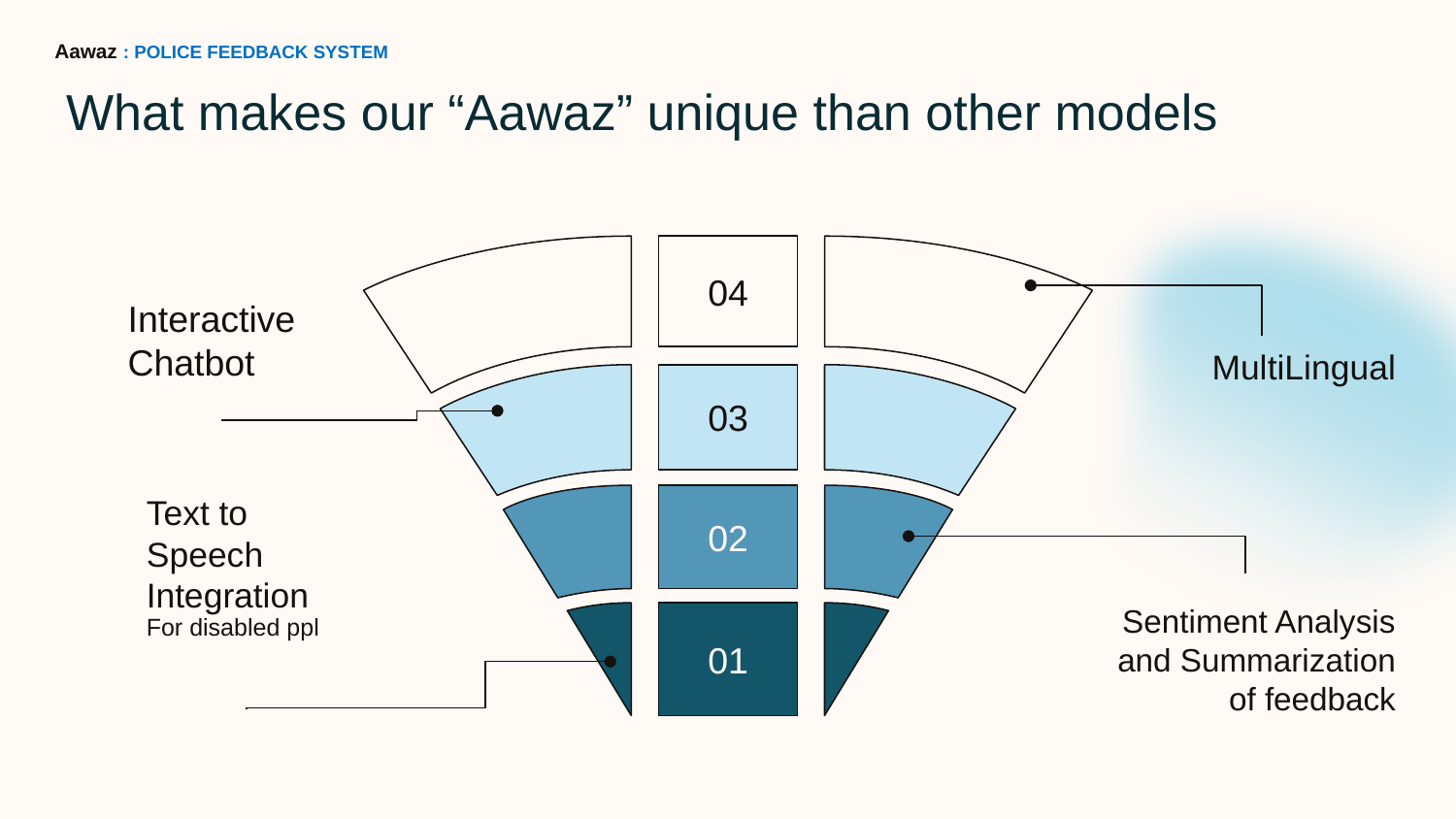

Aawaz : POLICE FEEDBACK SYSTEM
# What makes our “Aawaz” unique than other models

04

Interactive Chatbot
MultiLingual

03

02

Sentiment Analysis and Summarization of feedback

For disabled ppl
Text to Speech Integration

01